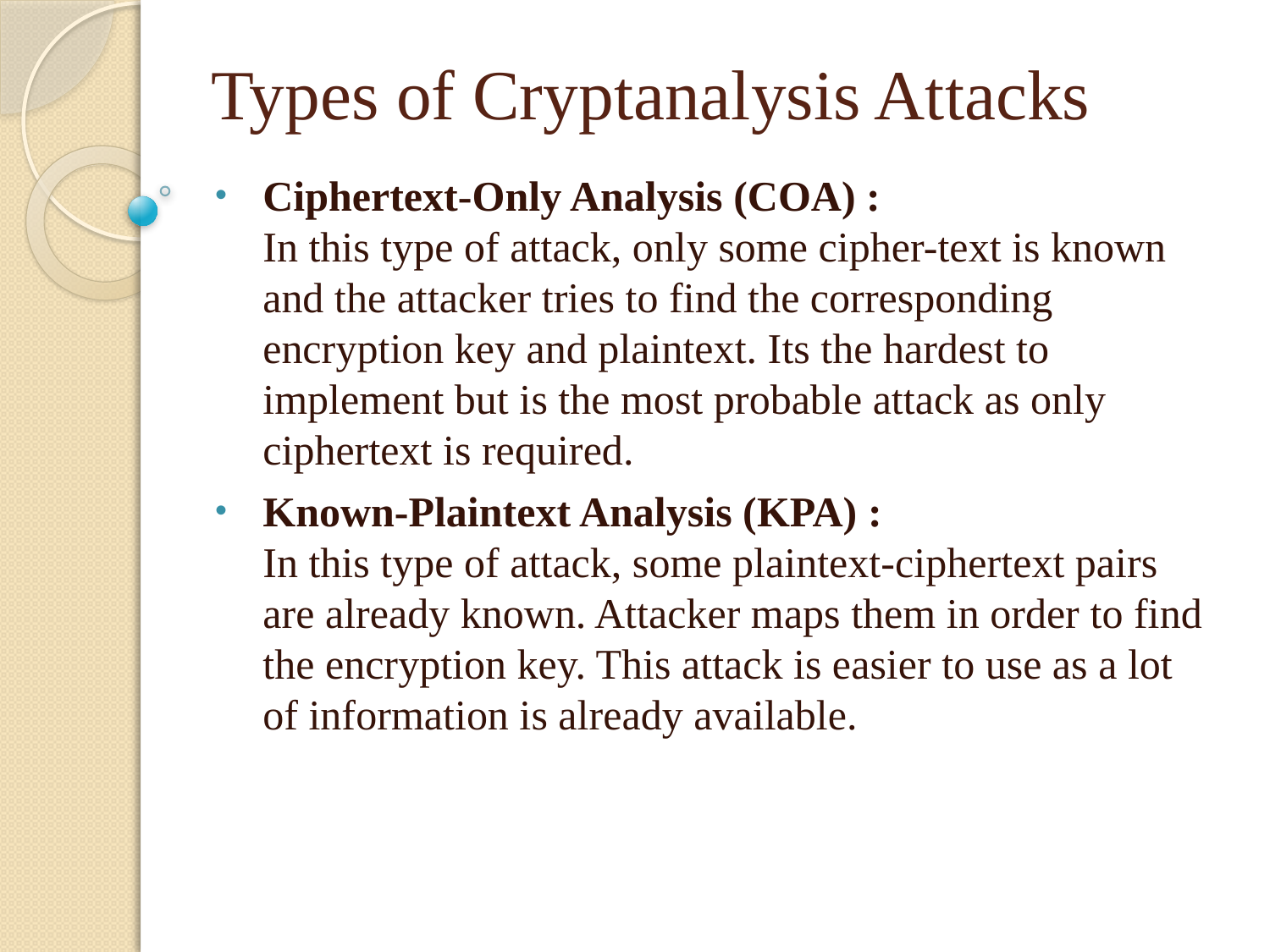

# Types of Cryptanalysis Attacks
Ciphertext-Only Analysis (COA) :
In this type of attack, only some cipher-text is known and the attacker tries to find the corresponding encryption key and plaintext. Its the hardest to implement but is the most probable attack as only ciphertext is required.
Known-Plaintext Analysis (KPA) :
In this type of attack, some plaintext-ciphertext pairs are already known. Attacker maps them in order to find the encryption key. This attack is easier to use as a lot of information is already available.